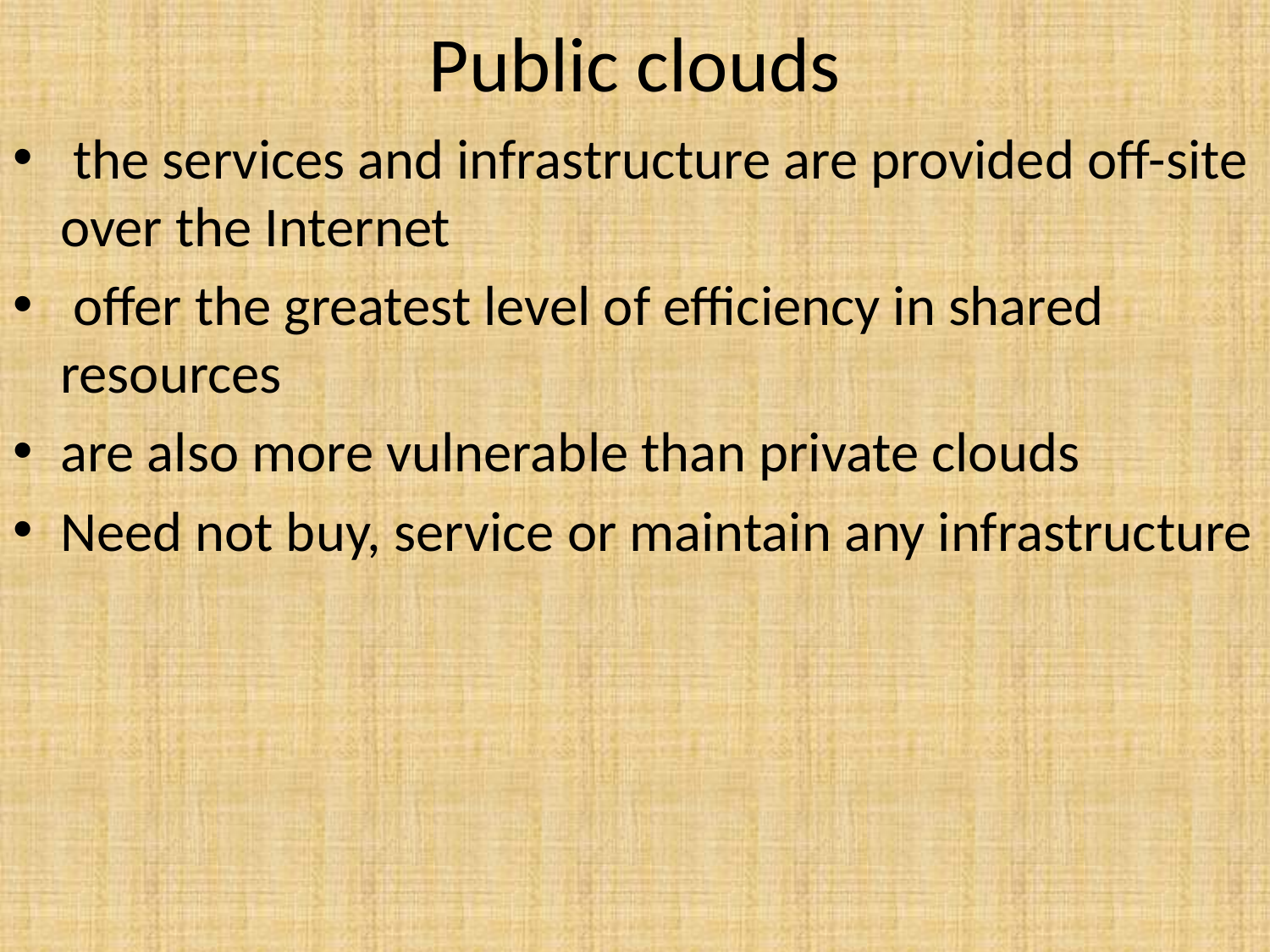

# Public clouds
 the services and infrastructure are provided off-site over the Internet
 offer the greatest level of efficiency in shared resources
are also more vulnerable than private clouds
Need not buy, service or maintain any infrastructure